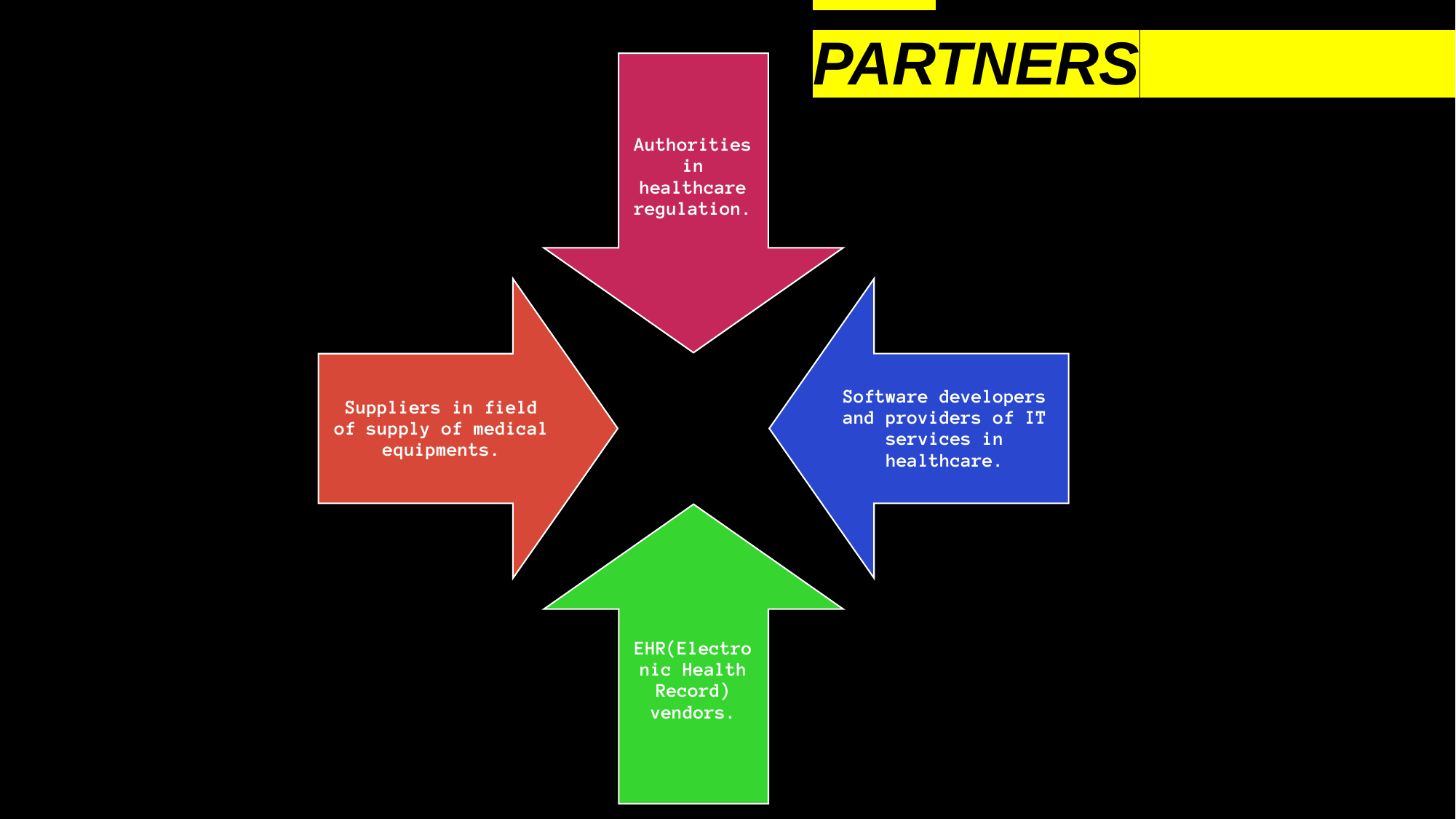

# KEY PARTNERS…………………
Authorities in healthcare regulation.
Software developers and providers of IT services in healthcare.
EHR(Electronic Health Record) vendors.
Suppliers in field of supply of medical equipments.